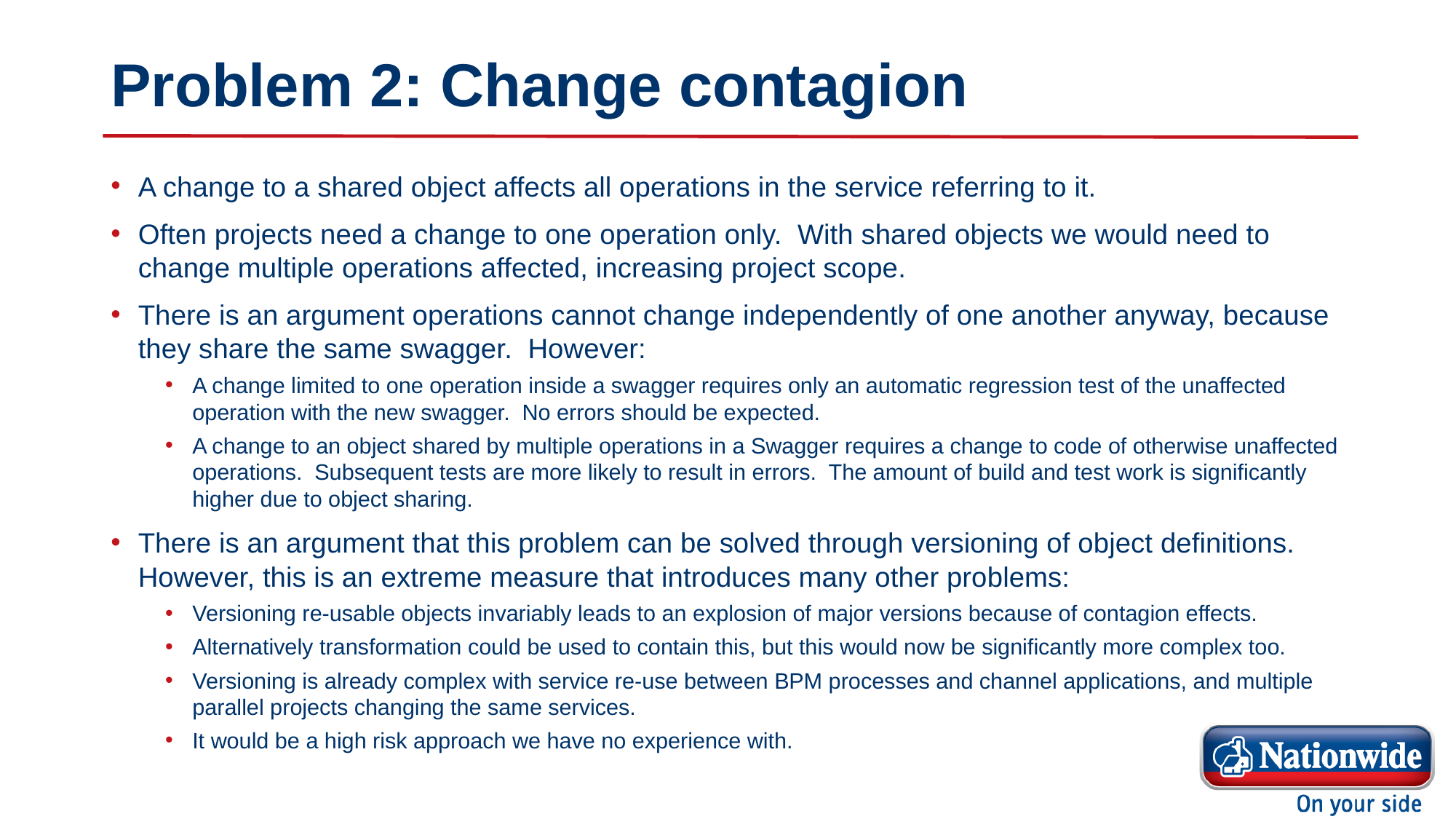

# Problem 2: Change contagion
A change to a shared object affects all operations in the service referring to it.
Often projects need a change to one operation only.  With shared objects we would need to change multiple operations affected, increasing project scope.
There is an argument operations cannot change independently of one another anyway, because they share the same swagger.  However:
A change limited to one operation inside a swagger requires only an automatic regression test of the unaffected operation with the new swagger.  No errors should be expected.
A change to an object shared by multiple operations in a Swagger requires a change to code of otherwise unaffected operations.  Subsequent tests are more likely to result in errors.  The amount of build and test work is significantly higher due to object sharing.
There is an argument that this problem can be solved through versioning of object definitions.  However, this is an extreme measure that introduces many other problems:
Versioning re-usable objects invariably leads to an explosion of major versions because of contagion effects.
Alternatively transformation could be used to contain this, but this would now be significantly more complex too.
Versioning is already complex with service re-use between BPM processes and channel applications, and multiple parallel projects changing the same services.
It would be a high risk approach we have no experience with.